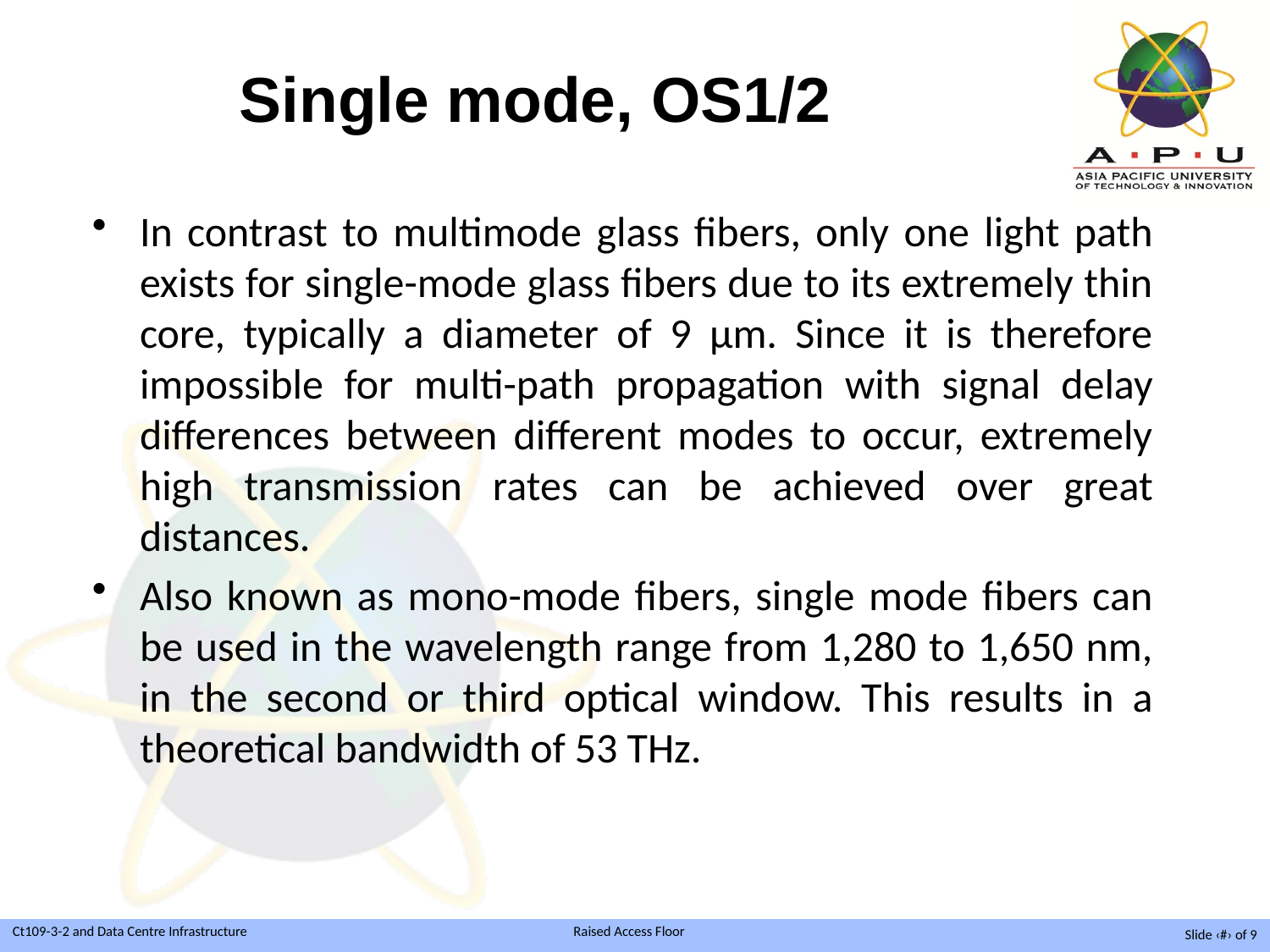

# Single mode, OS1/2
In contrast to multimode glass fibers, only one light path exists for single-mode glass fibers due to its extremely thin core, typically a diameter of 9 μm. Since it is therefore impossible for multi-path propagation with signal delay differences between different modes to occur, extremely high transmission rates can be achieved over great distances.
Also known as mono-mode fibers, single mode fibers can be used in the wavelength range from 1,280 to 1,650 nm, in the second or third optical window. This results in a theoretical bandwidth of 53 THz.
Slide ‹#› of 9